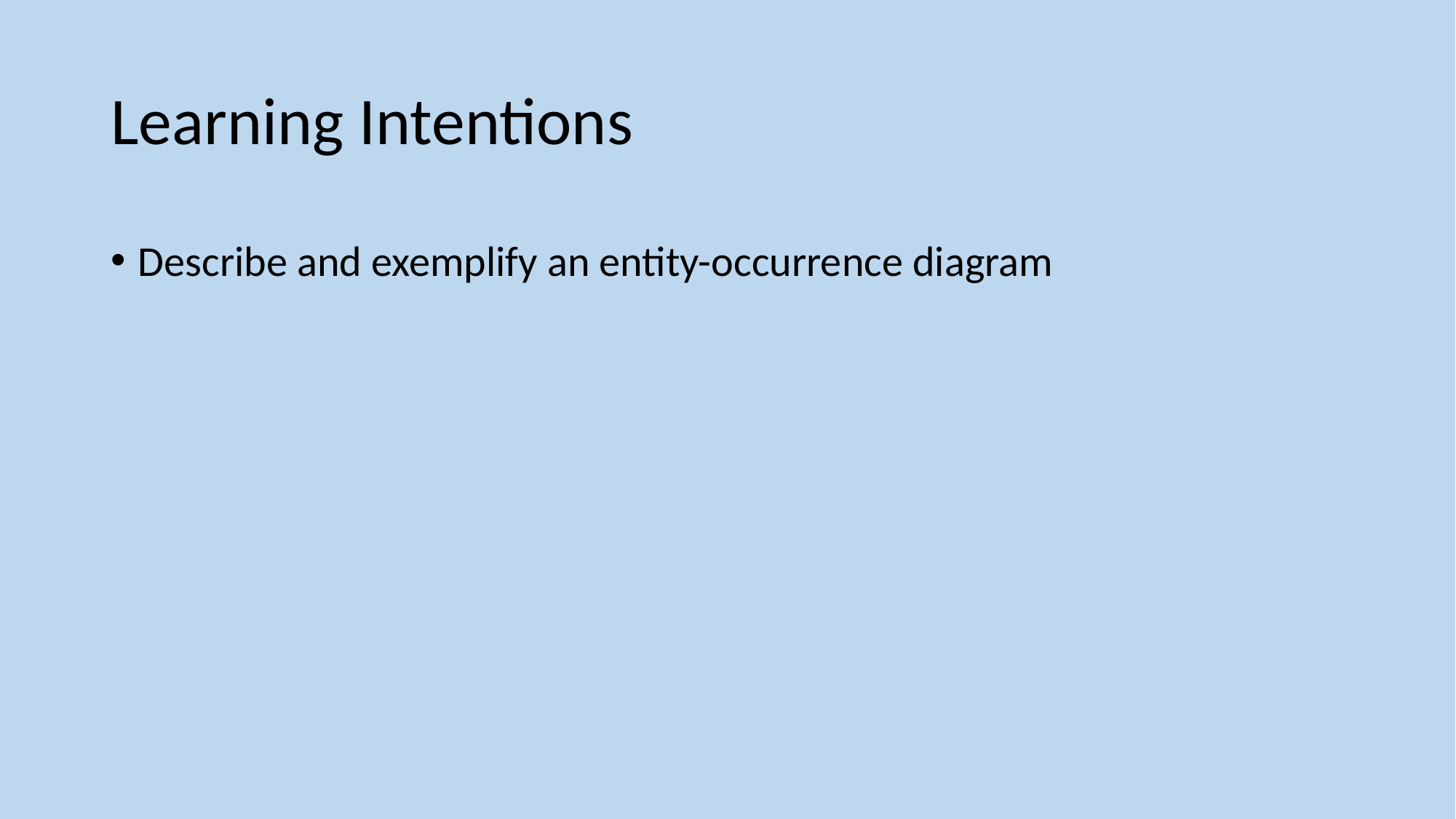

# Learning Intentions
Describe and exemplify an entity-occurrence diagram